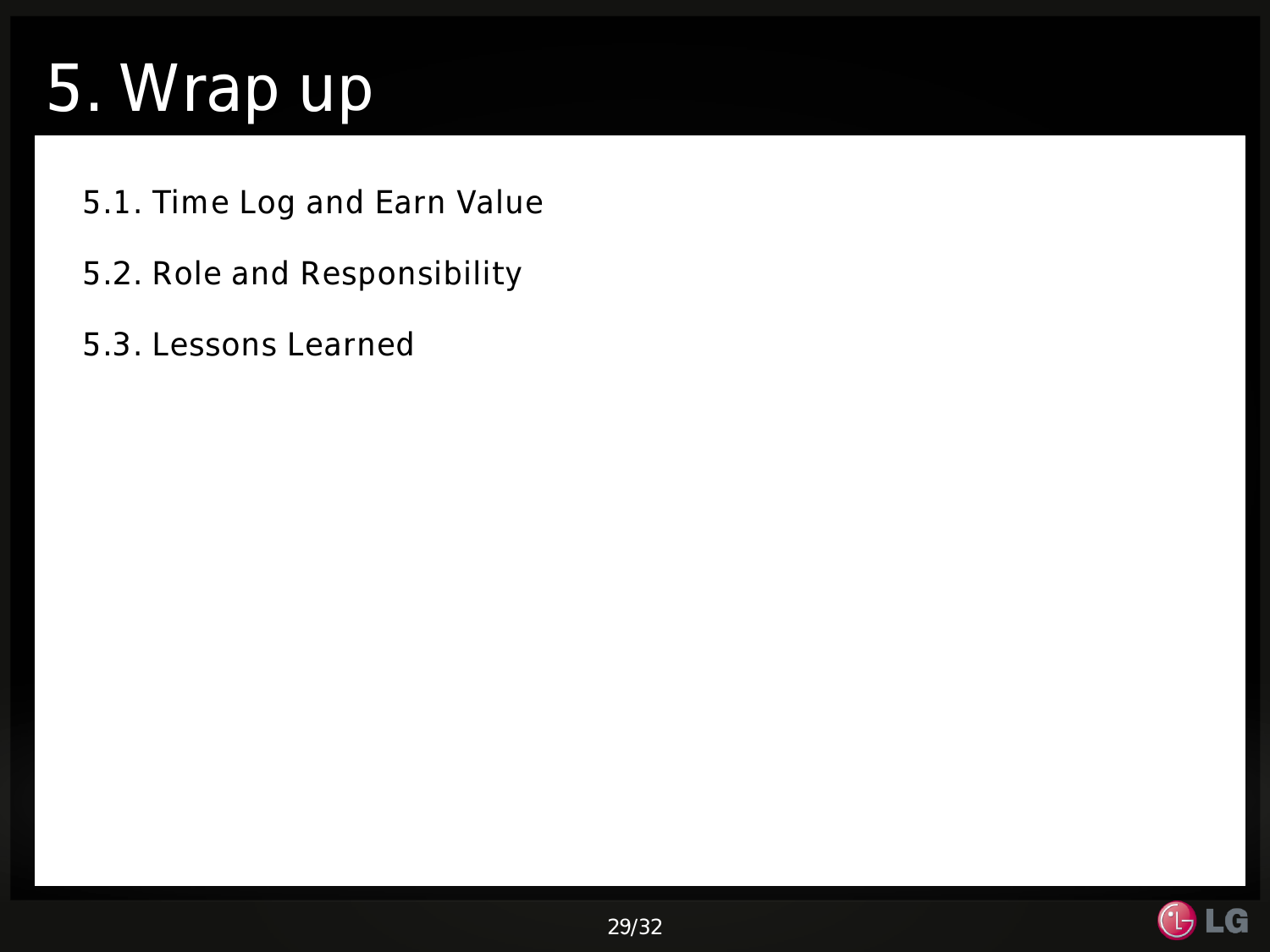

# 5. Wrap up

5.1. Time Log and Earn Value
5.2. Role and Responsibility
5.3. Lessons Learned
29/32